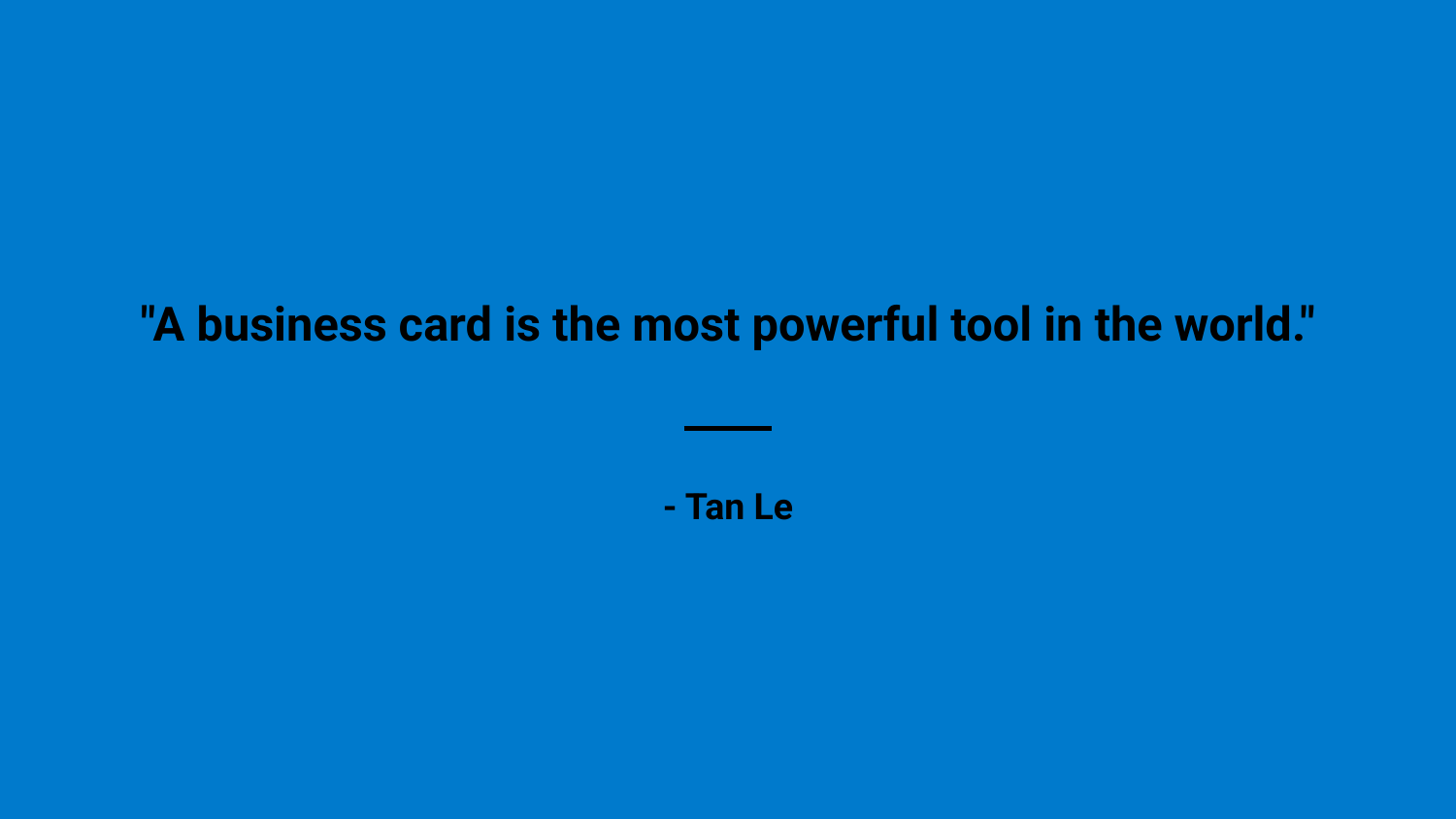

"A business card is the most powerful tool in the world."
- Tan Le